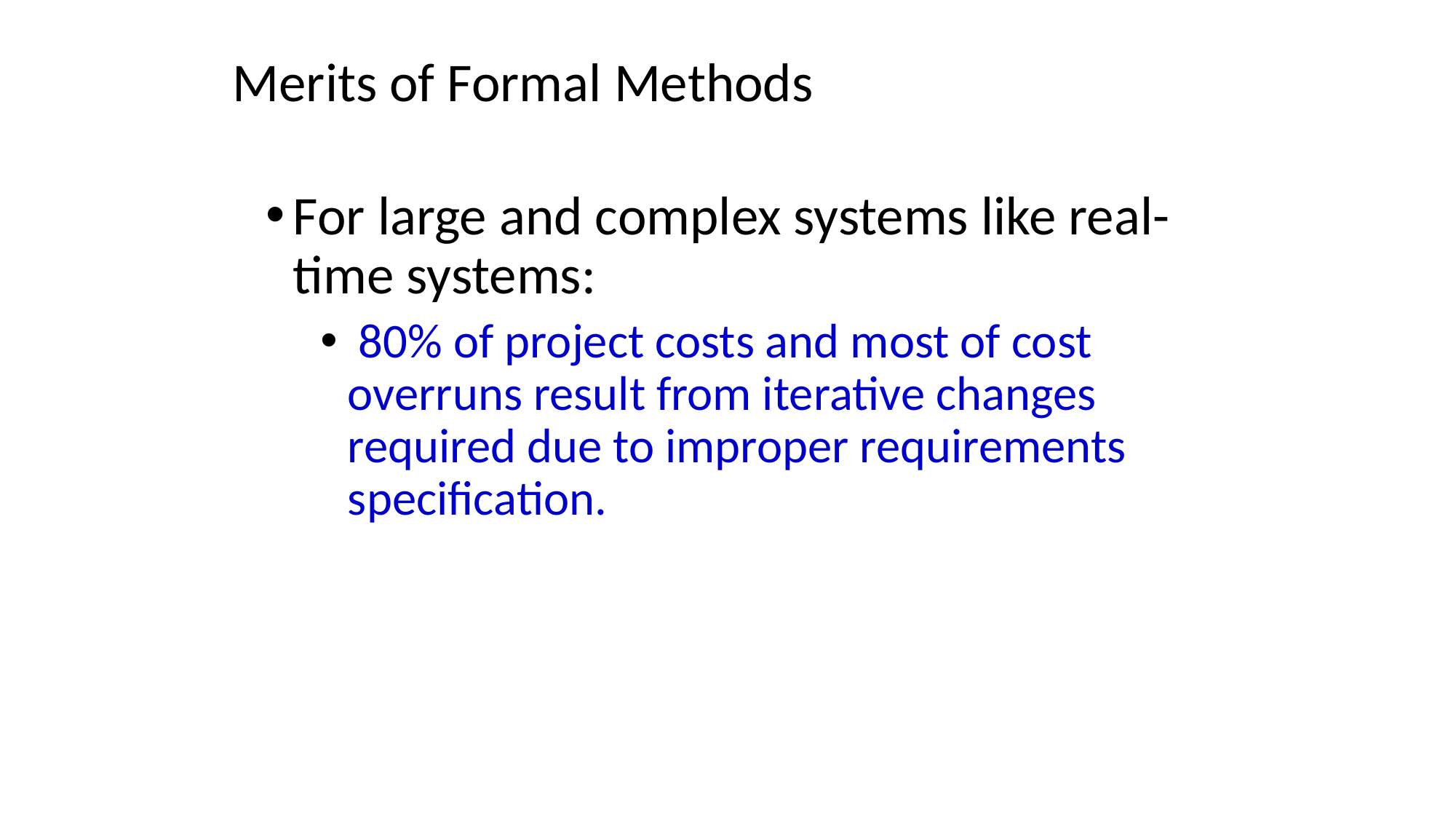

# Merits of Formal Methods
For large and complex systems like real-time systems:
 80% of project costs and most of cost overruns result from iterative changes required due to improper requirements specification.